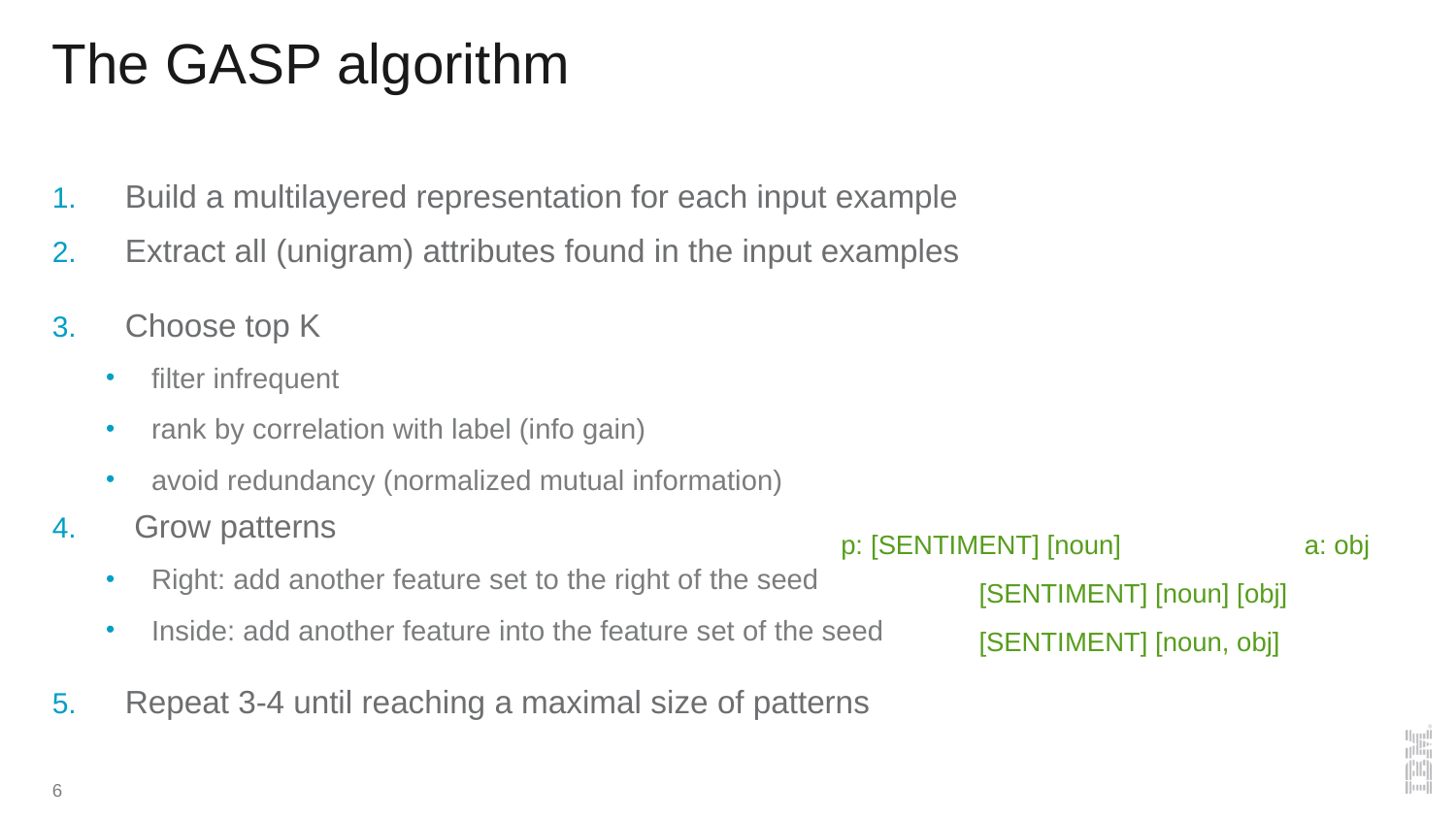

# The GASP algorithm
Build a multilayered representation for each input example
Extract all (unigram) attributes found in the input examples
Choose top K
filter infrequent
rank by correlation with label (info gain)
avoid redundancy (normalized mutual information)
Grow patterns
Right: add another feature set to the right of the seed
Inside: add another feature into the feature set of the seed
Repeat 3-4 until reaching a maximal size of patterns
 p: [SENTIMENT] [noun]	                        a: obj
	[SENTIMENT] [noun] [obj]
	[SENTIMENT] [noun, obj]
6